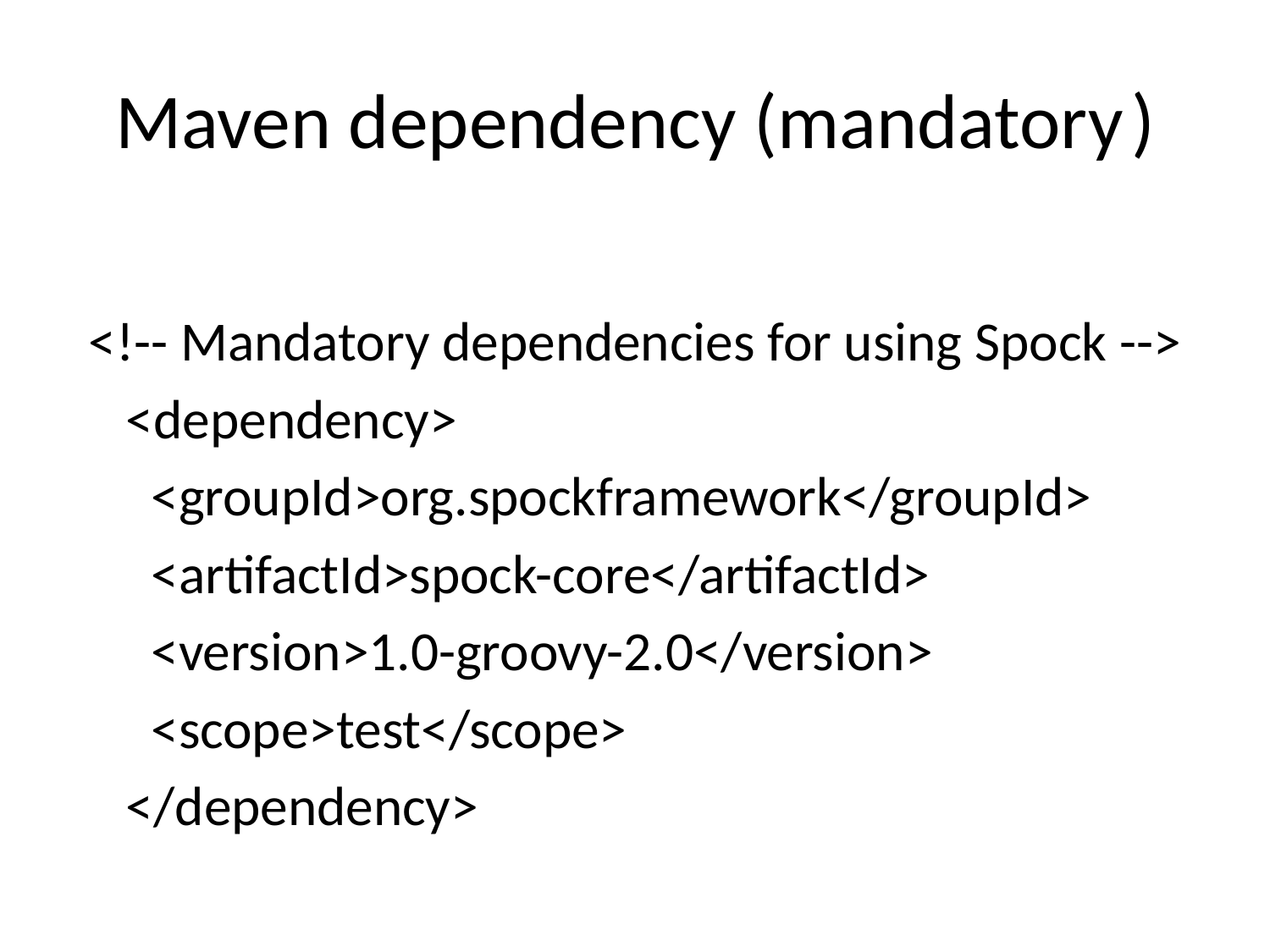

# Maven dependency (mandatory	)

 <!-- Mandatory dependencies for using Spock -->
    <dependency>
      <groupId>org.spockframework</groupId>
      <artifactId>spock-core</artifactId>
      <version>1.0-groovy-2.0</version>
      <scope>test</scope>
    </dependency>